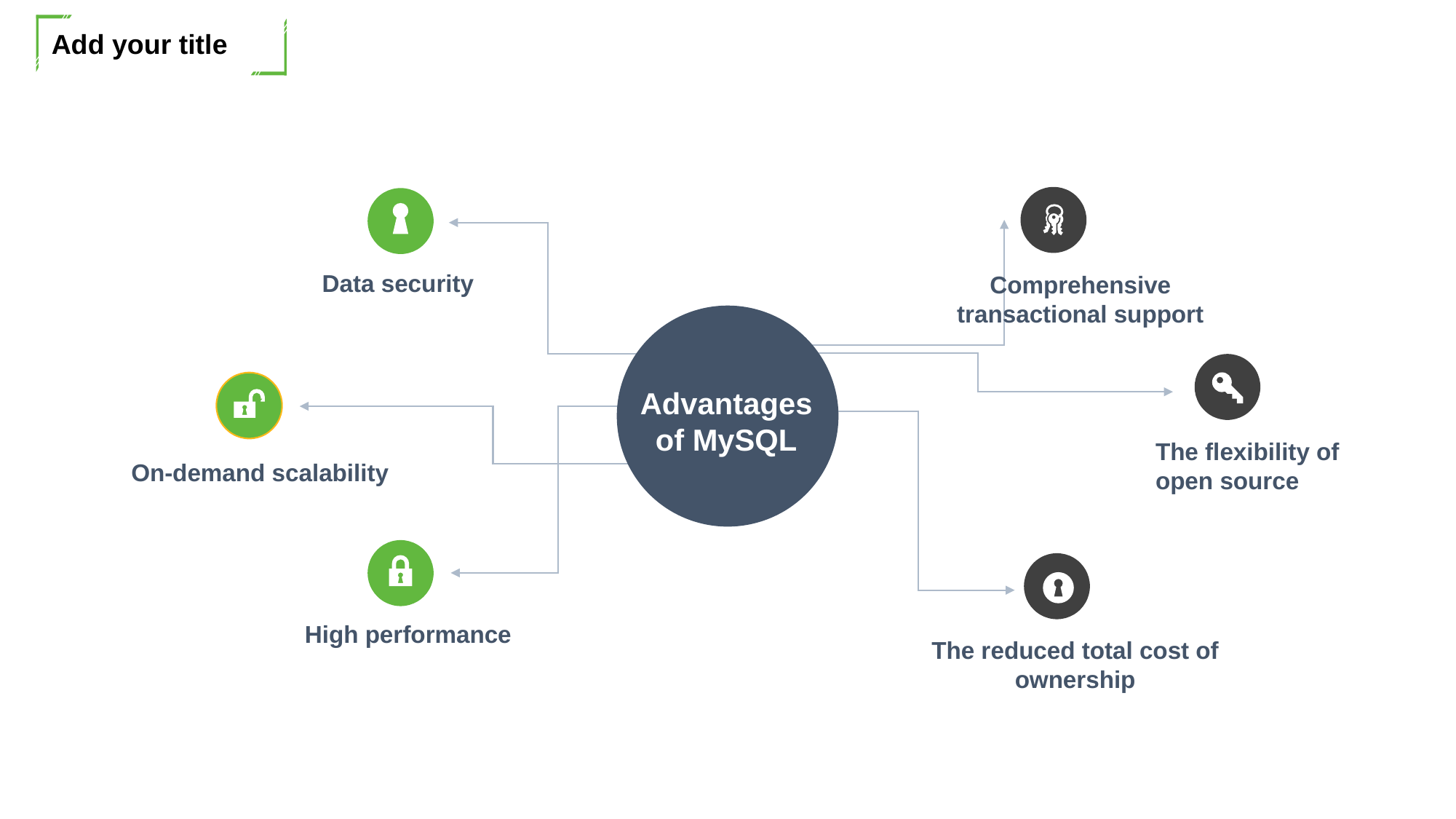

Add your title

Data security
Comprehensive transactional support

Advantages of MySQL

The flexibility of open source
On-demand scalability

High performance
The reduced total cost of ownership